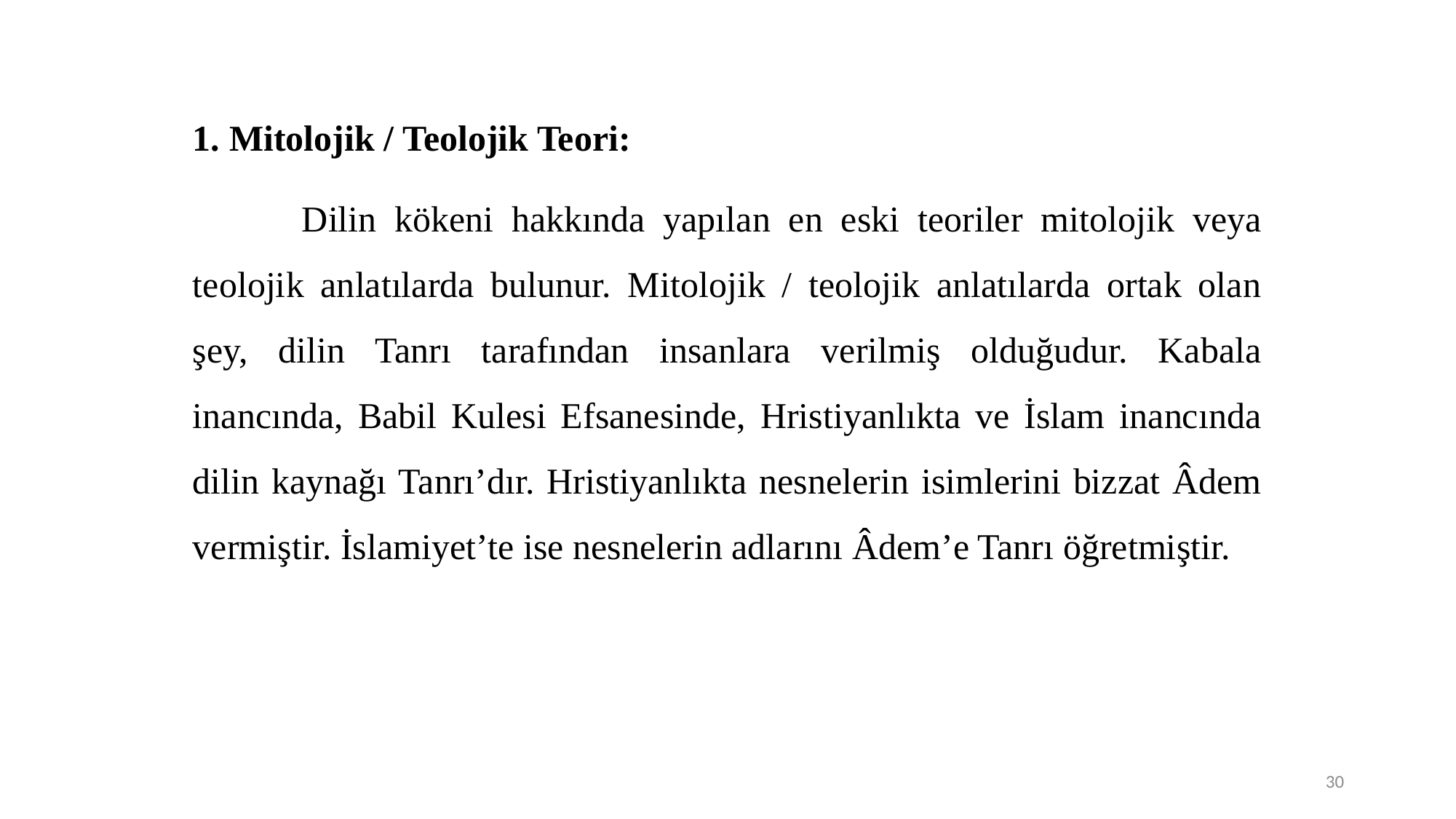

1. Mitolojik / Teolojik Teori:
	Dilin kökeni hakkında yapılan en eski teoriler mitolojik veya teolojik anlatılarda bulunur. Mitolojik / teolojik anlatılarda ortak olan şey, dilin Tanrı tarafından insanlara verilmiş olduğudur. Kabala inancında, Babil Kulesi Efsanesinde, Hristiyanlıkta ve İslam inancında dilin kaynağı Tanrı’dır. Hristiyanlıkta nesnelerin isimlerini bizzat Âdem vermiştir. İslamiyet’te ise nesnelerin adlarını Âdem’e Tanrı öğretmiştir.
30